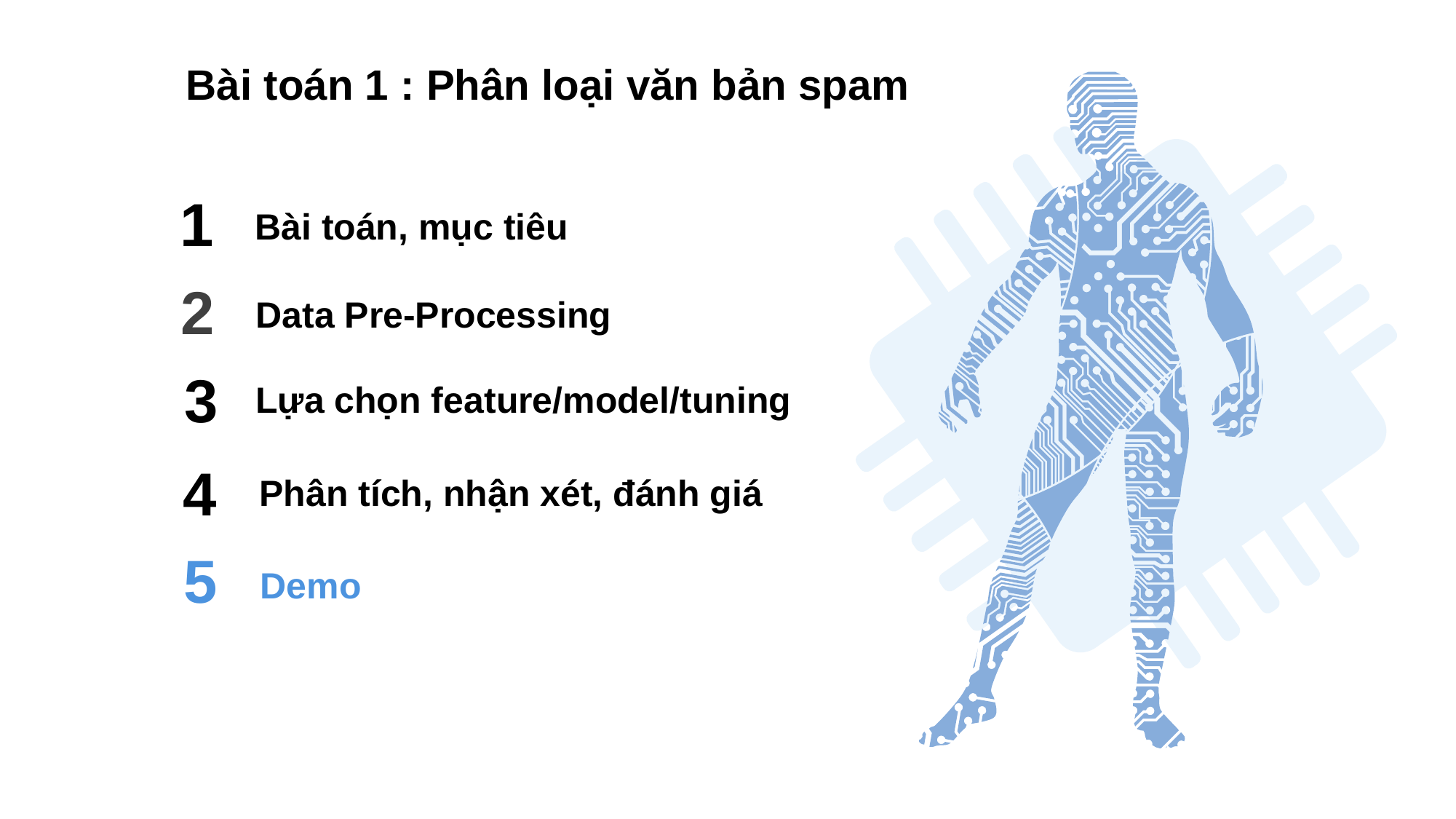

Bài toán 1 : Phân loại văn bản spam

1
Bài toán, mục tiêu
2
Data Pre-Processing
3
Lựa chọn feature/model/tuning
4
Phân tích, nhận xét, đánh giá
5
Demo